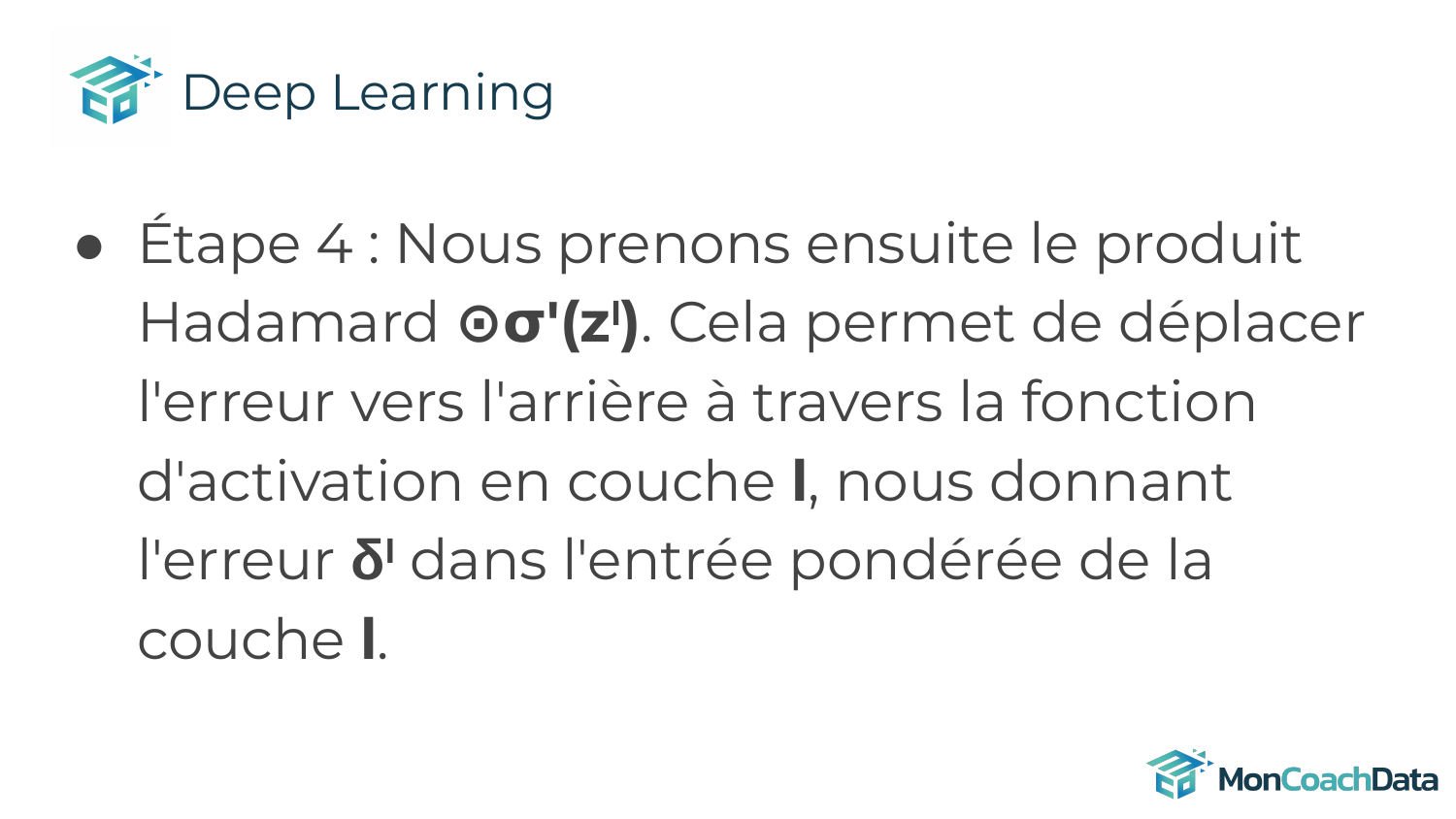

# Deep Learning
Étape 4 : Nous prenons ensuite le produit Hadamard ⊙σ′(zl). Cela permet de déplacer l'erreur vers l'arrière à travers la fonction d'activation en couche l, nous donnant l'erreur δl dans l'entrée pondérée de la couche l.